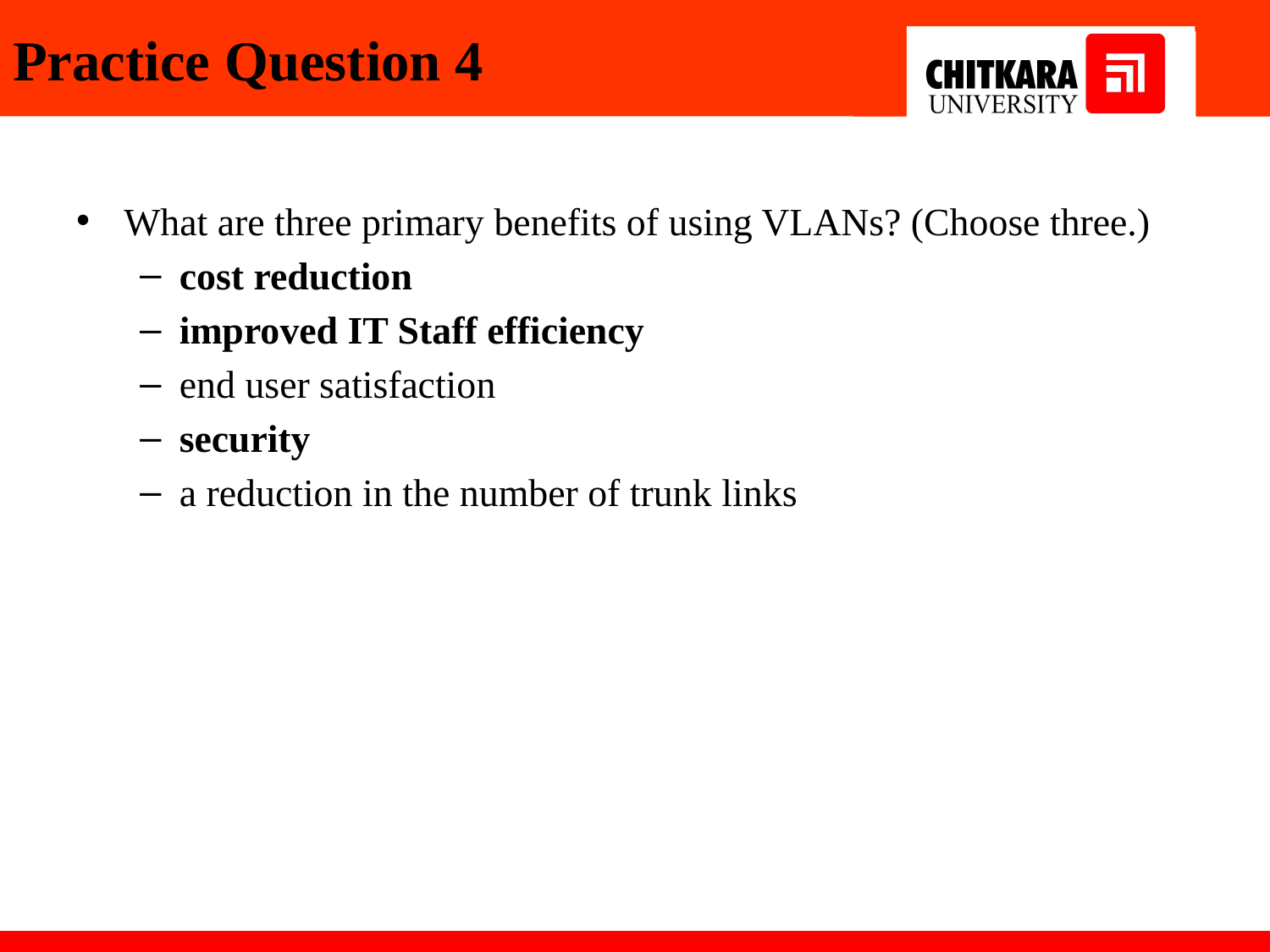

# Practice Question 4
What are three primary benefits of using VLANs? (Choose three.)
cost reduction
improved IT Staff efficiency
end user satisfaction
security
a reduction in the number of trunk links